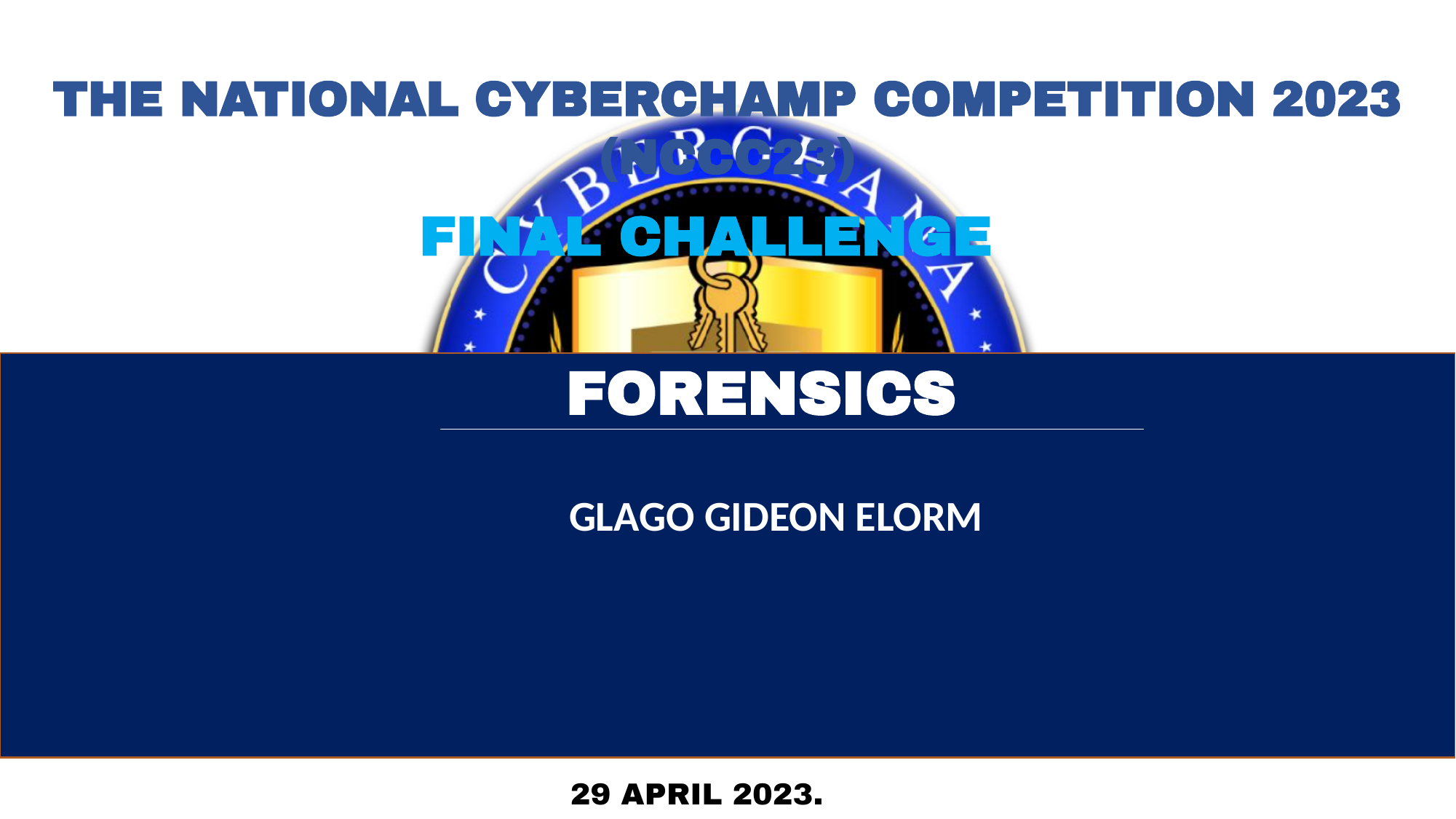

THE NATIONAL CYBERCHAMP COMPETITION 2023
(NCCC23)
FINAL CHALLENGE
FORENSICS

GLAGO GIDEON ELORM
29 APRIL 2023.